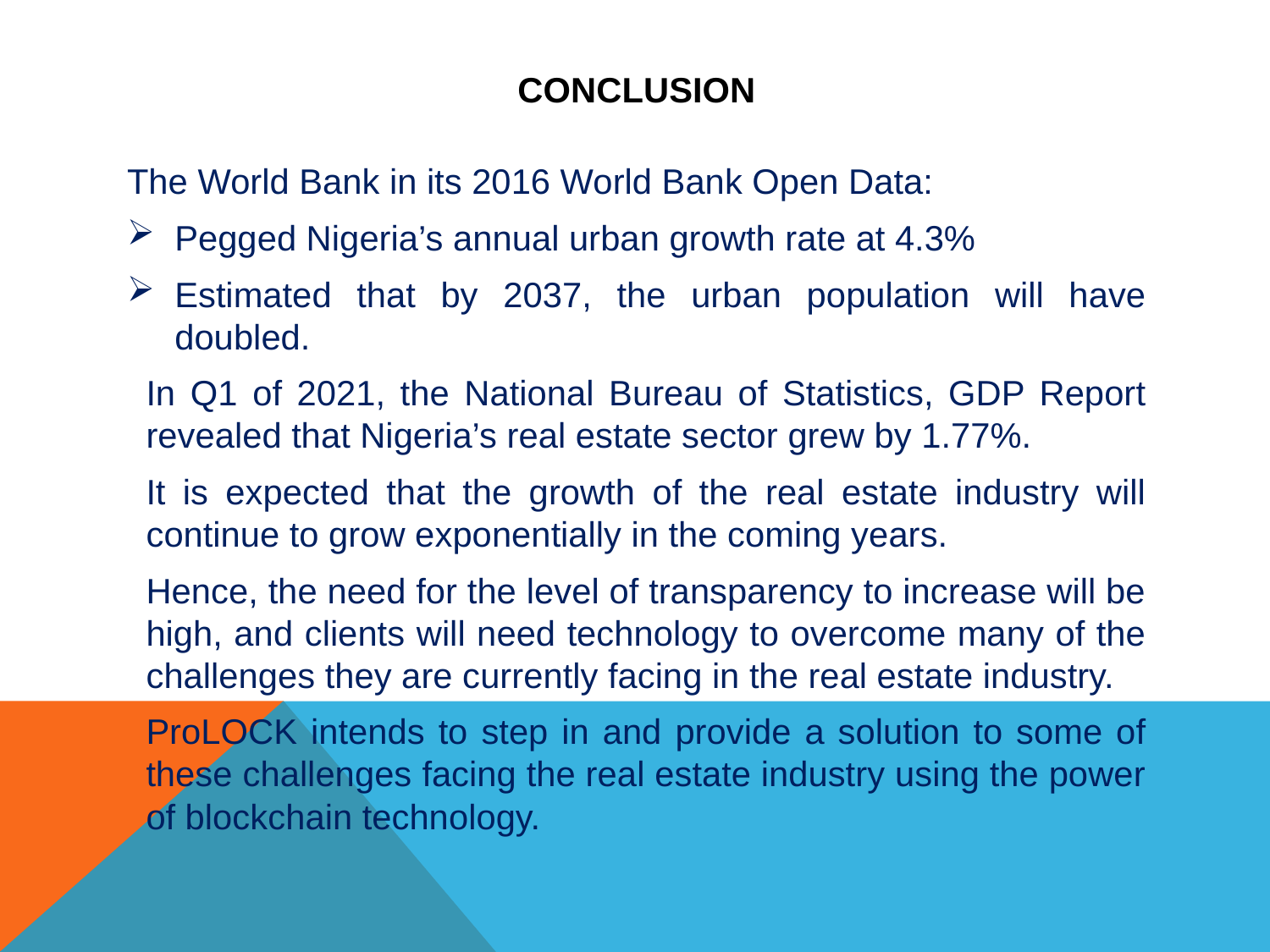

# CONCLUSION
The World Bank in its 2016 World Bank Open Data:
Pegged Nigeria’s annual urban growth rate at 4.3%
Estimated that by 2037, the urban population will have doubled.
In Q1 of 2021, the National Bureau of Statistics, GDP Report revealed that Nigeria’s real estate sector grew by 1.77%.
It is expected that the growth of the real estate industry will continue to grow exponentially in the coming years.
Hence, the need for the level of transparency to increase will be high, and clients will need technology to overcome many of the challenges they are currently facing in the real estate industry.
ProLOCK intends to step in and provide a solution to some of these challenges facing the real estate industry using the power of blockchain technology.